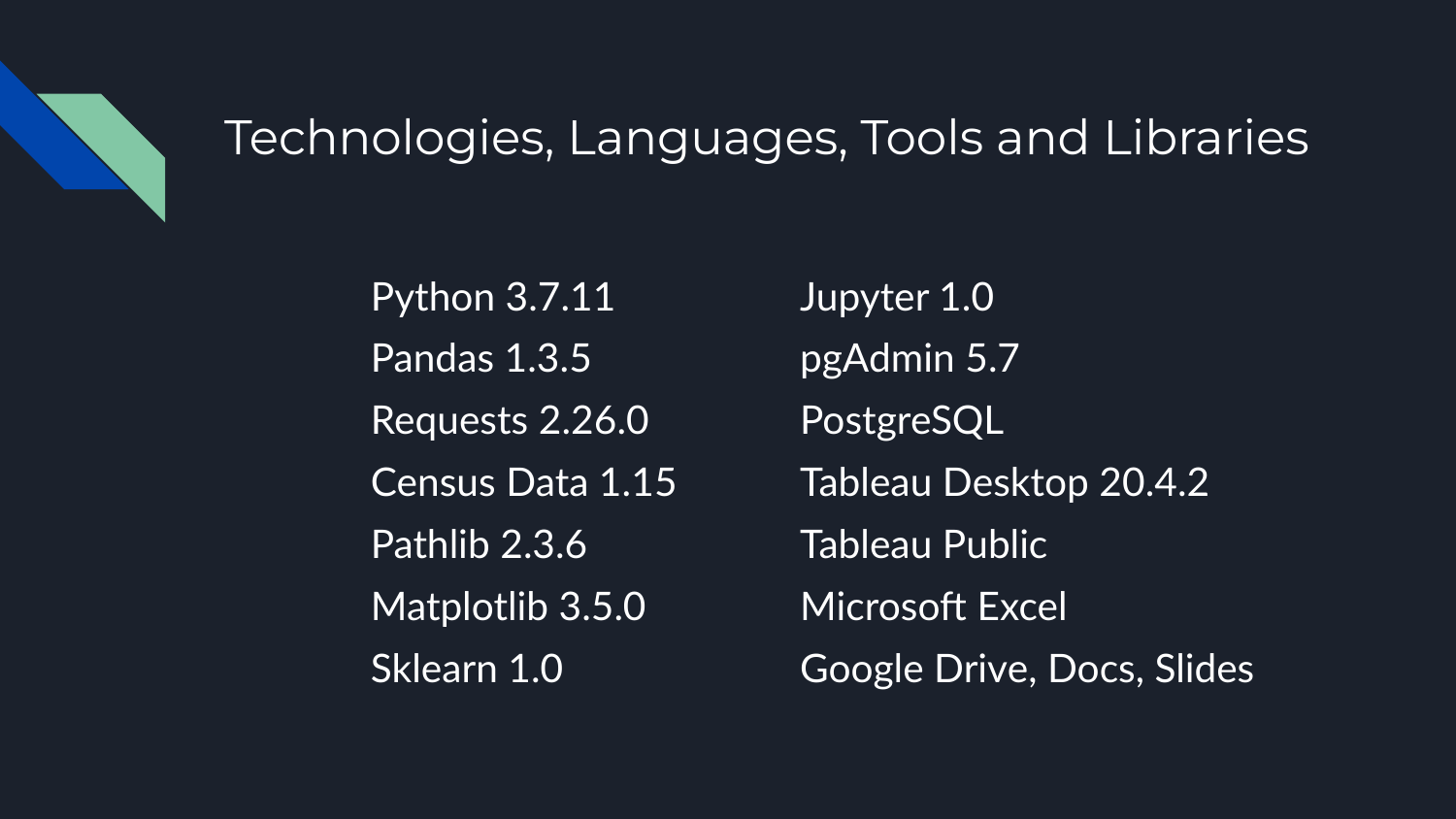

# Technologies, Languages, Tools and Libraries
Python 3.7.11
Pandas 1.3.5
Requests 2.26.0
Census Data 1.15
Pathlib 2.3.6
Matplotlib 3.5.0
Sklearn 1.0

Jupyter 1.0
pgAdmin 5.7
PostgreSQL
Tableau Desktop 20.4.2
Tableau Public
Microsoft Excel
Google Drive, Docs, Slides